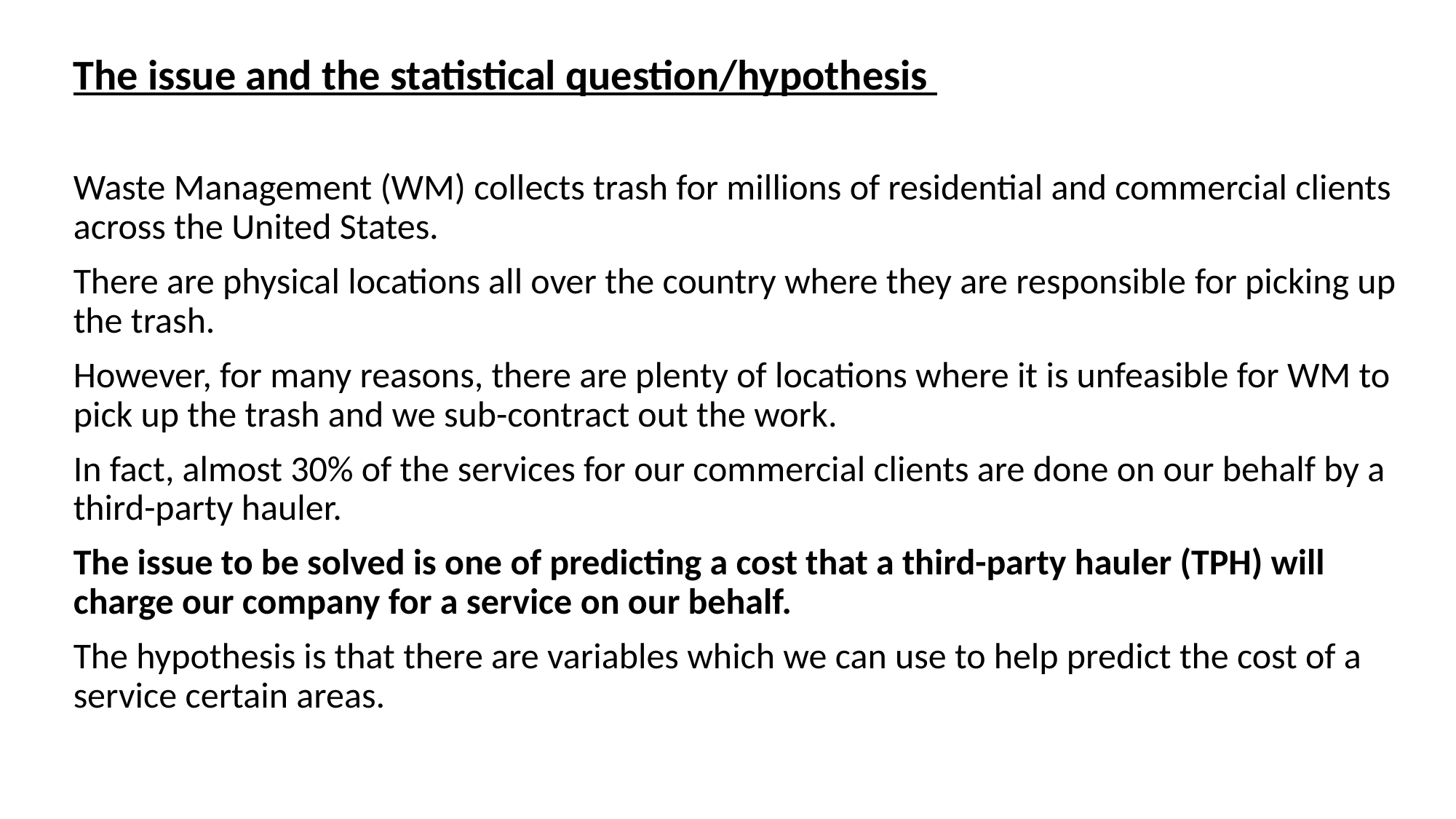

The issue and the statistical question/hypothesis

Waste Management (WM) collects trash for millions of residential and commercial clients across the United States.
There are physical locations all over the country where they are responsible for picking up the trash.
However, for many reasons, there are plenty of locations where it is unfeasible for WM to pick up the trash and we sub-contract out the work.
In fact, almost 30% of the services for our commercial clients are done on our behalf by a third-party hauler.
The issue to be solved is one of predicting a cost that a third-party hauler (TPH) will charge our company for a service on our behalf.
The hypothesis is that there are variables which we can use to help predict the cost of a service certain areas.